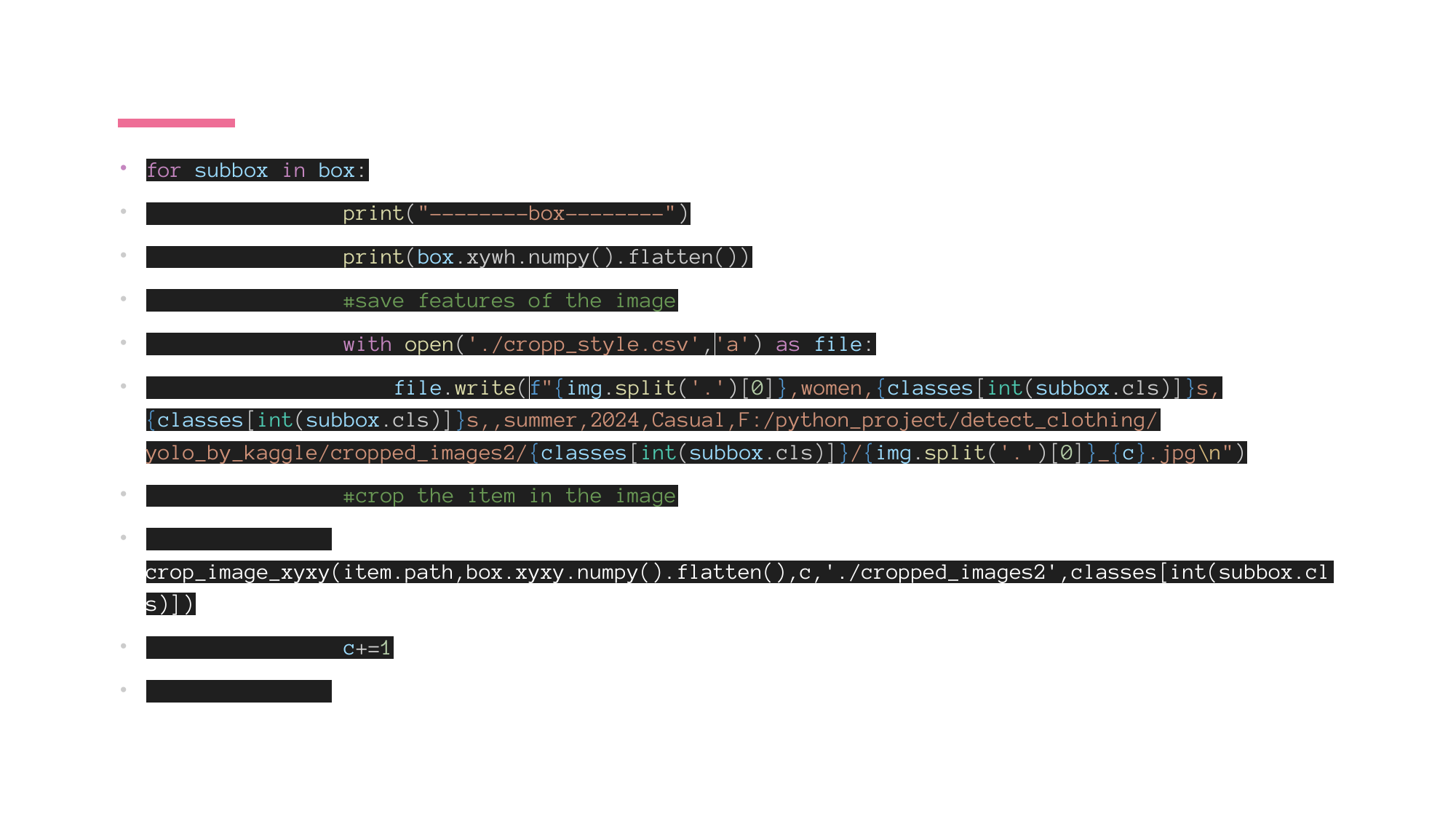

for subbox in box:
                print("--------box--------")
                print(box.xywh.numpy().flatten())
                #save features of the image
                with open('./cropp_style.csv','a') as file:
                    file.write(f"{img.split('.')[0]},women,{classes[int(subbox.cls)]}s,{classes[int(subbox.cls)]}s,,summer,2024,Casual,F:/python_project/detect_clothing/yolo_by_kaggle/cropped_images2/{classes[int(subbox.cls)]}/{img.split('.')[0]}_{c}.jpg\n")
                #crop the item in the image
                crop_image_xyxy(item.path,box.xyxy.numpy().flatten(),c,'./cropped_images2',classes[int(subbox.cls)])
                c+=1